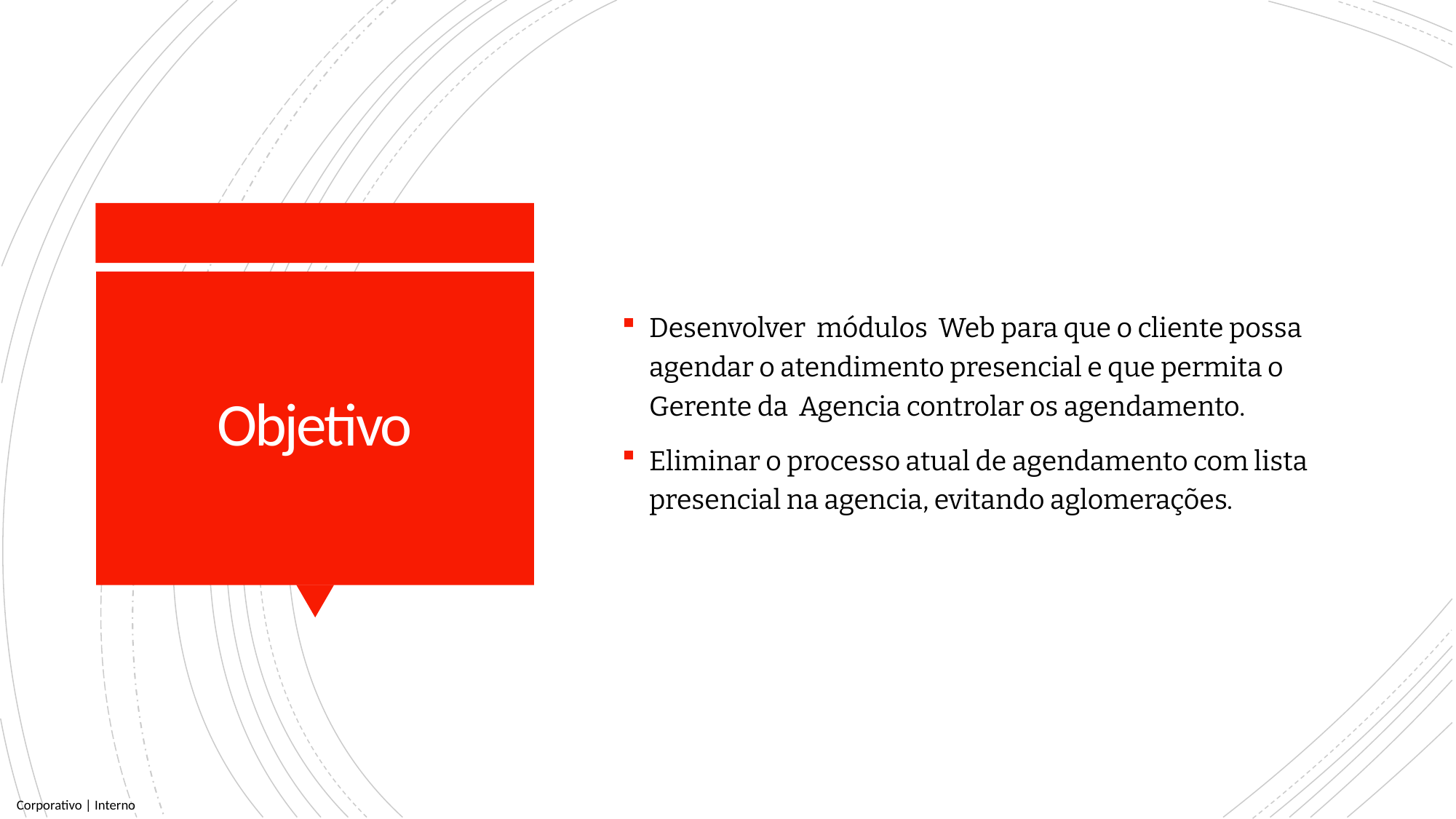

Desenvolver  módulos  Web para que o cliente possa agendar o atendimento presencial e que permita o Gerente da  Agencia controlar os agendamento.
Eliminar o processo atual de agendamento com lista presencial na agencia, evitando aglomerações.
# Objetivo